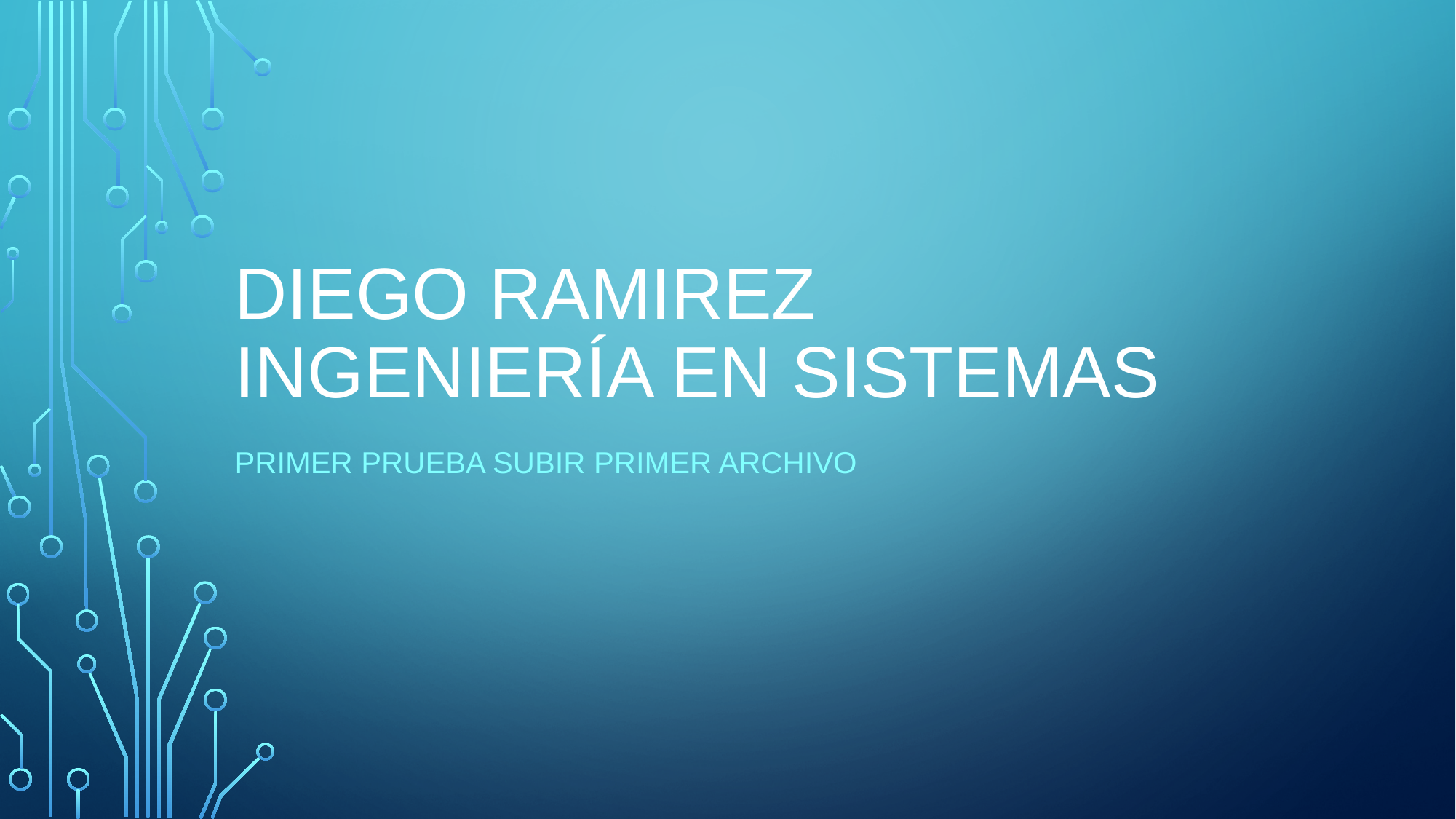

# Diego Ramirez ingeniería en sistemas
Primer prueba subir primer archivo